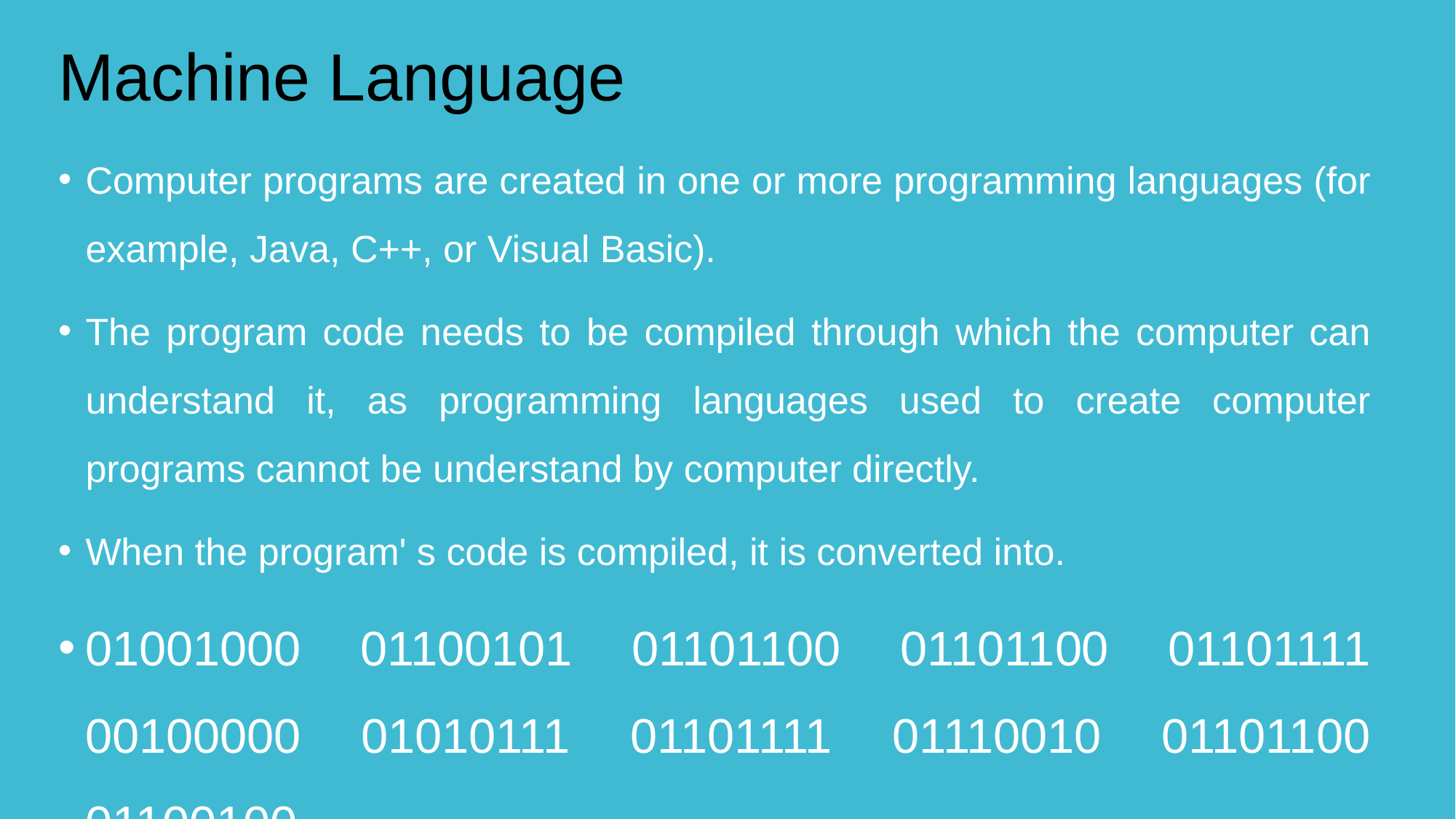

# Machine Language
Computer programs are created in one or more programming languages (for example, Java, C++, or Visual Basic).
The program code needs to be compiled through which the computer can understand it, as programming languages used to create computer programs cannot be understand by computer directly.
When the program' s code is compiled, it is converted into.
01001000 01100101 01101100 01101100 01101111 00100000 01010111 01101111 01110010 01101100 01100100